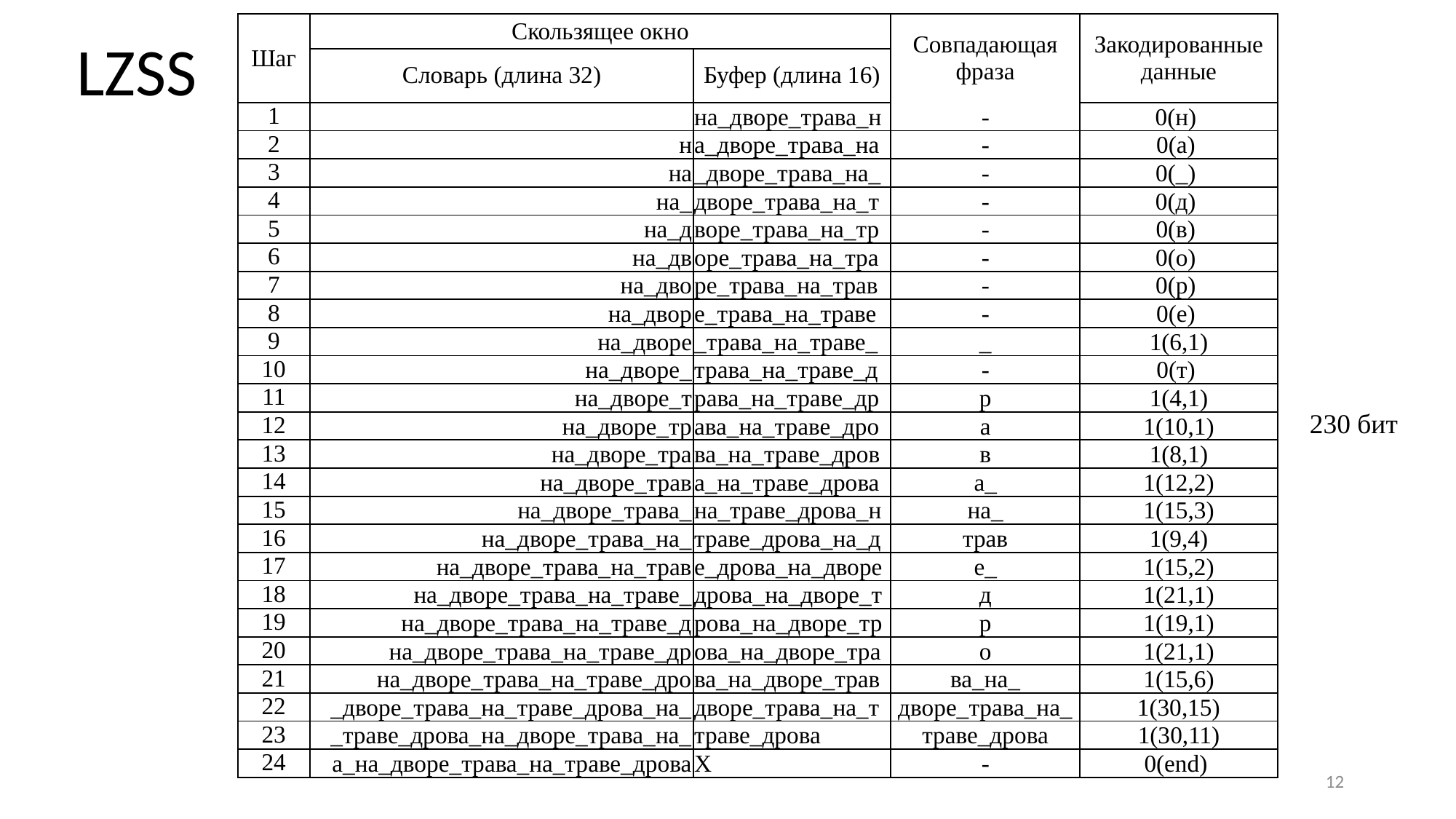

| Шаг | Скользящее окно |  | Совпадающая фраза | Закодированные данные |
| --- | --- | --- | --- | --- |
|  | Словарь (длина 32) | Буфер (длина 16) |  |  |
| 1 |  | на\_дворе\_трава\_н | - | 0(н) |
| 2 | н | а\_дворе\_трава\_на | - | 0(а) |
| 3 | на | \_дворе\_трава\_на\_ | - | 0(\_) |
| 4 | на\_ | дворе\_трава\_на\_т | - | 0(д) |
| 5 | на\_д | воре\_трава\_на\_тр | - | 0(в) |
| 6 | на\_дв | оре\_трава\_на\_тра | - | 0(о) |
| 7 | на\_дво | ре\_трава\_на\_трав | - | 0(р) |
| 8 | на\_двор | е\_трава\_на\_траве | - | 0(е) |
| 9 | на\_дворе | \_трава\_на\_траве\_ | \_ | 1(6,1) |
| 10 | на\_дворе\_ | трава\_на\_траве\_д | - | 0(т) |
| 11 | на\_дворе\_т | рава\_на\_траве\_др | р | 1(4,1) |
| 12 | на\_дворе\_тр | ава\_на\_траве\_дро | а | 1(10,1) |
| 13 | на\_дворе\_тра | ва\_на\_траве\_дров | в | 1(8,1) |
| 14 | на\_дворе\_трав | а\_на\_траве\_дрова | а\_ | 1(12,2) |
| 15 | на\_дворе\_трава\_ | на\_траве\_дрова\_н | на\_ | 1(15,3) |
| 16 | на\_дворе\_трава\_на\_ | траве\_дрова\_на\_д | трав | 1(9,4) |
| 17 | на\_дворе\_трава\_на\_трав | е\_дрова\_на\_дворе | е\_ | 1(15,2) |
| 18 | на\_дворе\_трава\_на\_траве\_ | дрова\_на\_дворе\_т | д | 1(21,1) |
| 19 | на\_дворе\_трава\_на\_траве\_д | рова\_на\_дворе\_тр | р | 1(19,1) |
| 20 | на\_дворе\_трава\_на\_траве\_др | ова\_на\_дворе\_тра | о | 1(21,1) |
| 21 | на\_дворе\_трава\_на\_траве\_дро | ва\_на\_дворе\_трав | ва\_на\_ | 1(15,6) |
| 22 | \_дворе\_трава\_на\_траве\_дрова\_на\_ | дворе\_трава\_на\_т | дворе\_трава\_на\_ | 1(30,15) |
| 23 | \_траве\_дрова\_на\_дворе\_трава\_на\_ | траве\_дрова | траве\_дрова | 1(30,11) |
| 24 | а\_на\_дворе\_трава\_на\_траве\_дрова | X | - | 0(end) |
# LZSS
230 бит
12